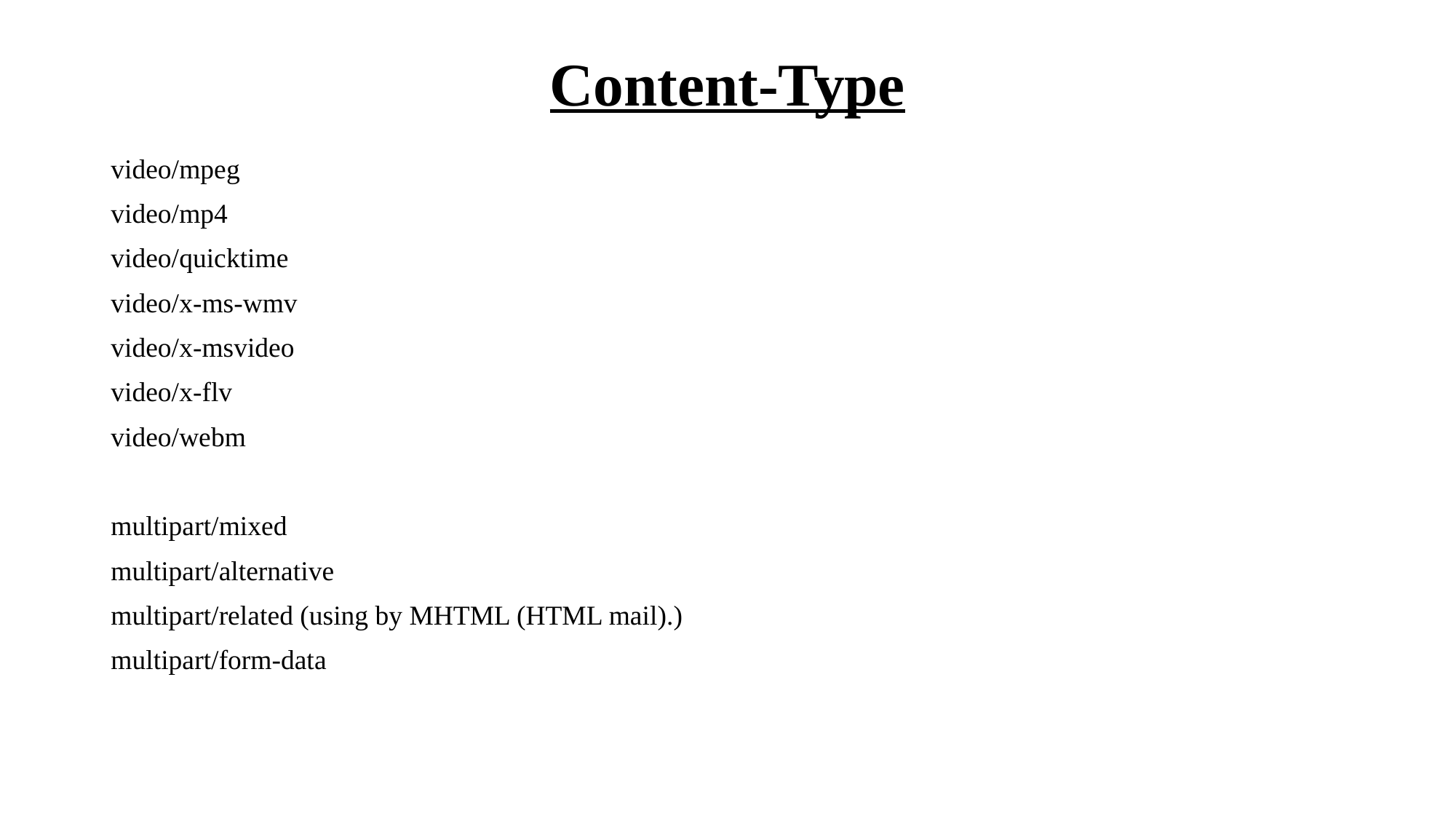

# Content-Type
video/mpeg
video/mp4
video/quicktime
video/x-ms-wmv
video/x-msvideo
video/x-flv
video/webm

multipart/mixed
multipart/alternative
multipart/related (using by MHTML (HTML mail).)
multipart/form-data